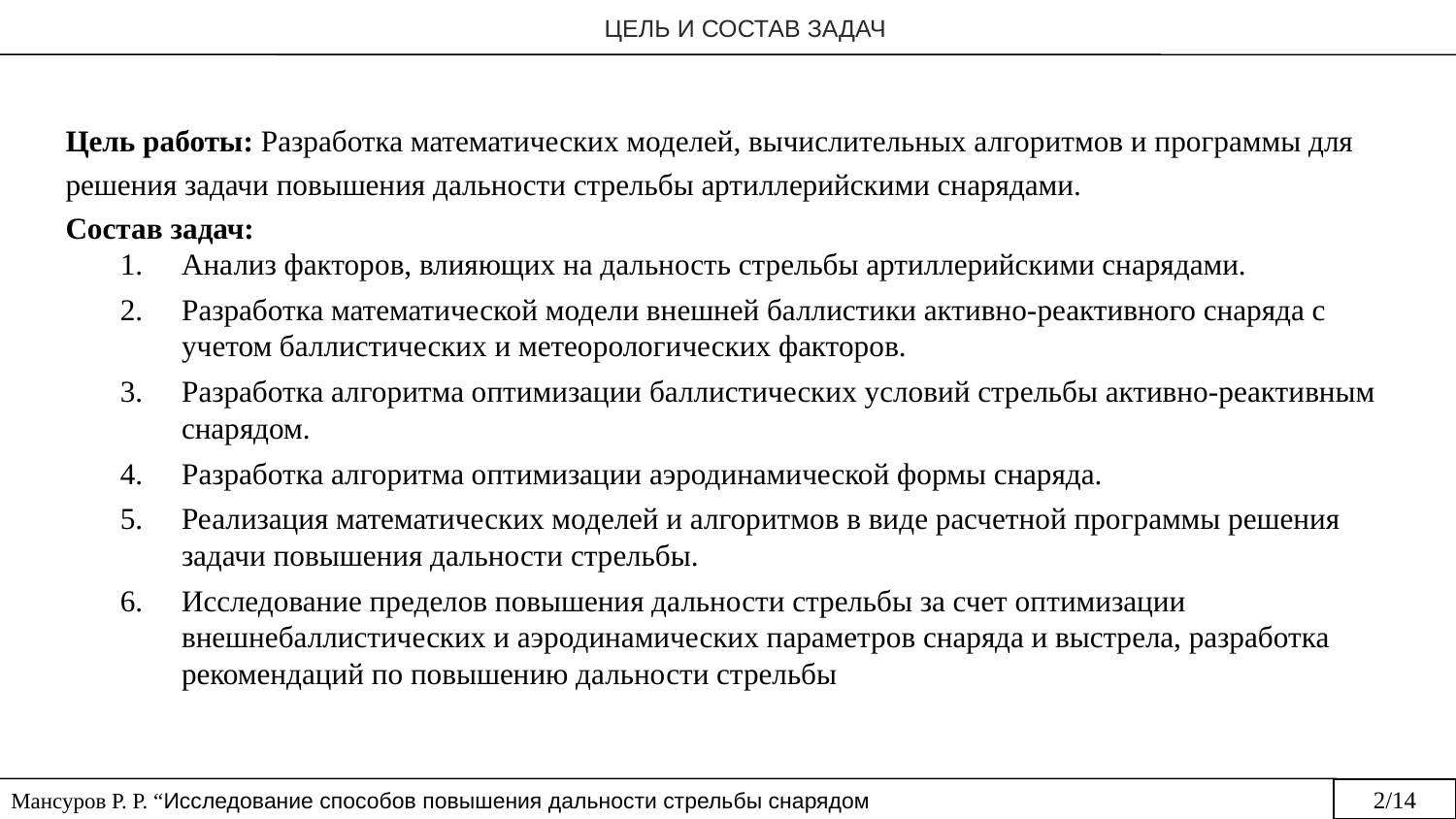

ЦЕЛЬ И СОСТАВ ЗАДАЧ

Цель работы: Разработка математических моделей, вычислительных алгоритмов и программы для решения задачи повышения дальности стрельбы артиллерийскими снарядами.
Состав задач:
Анализ факторов, влияющих на дальность стрельбы артиллерийскими снарядами.
Разработка математической модели внешней баллистики активно-реактивного снаряда с учетом баллистических и метеорологических факторов.
Разработка алгоритма оптимизации баллистических условий стрельбы активно-реактивным снарядом.
Разработка алгоритма оптимизации аэродинамической формы снаряда.
Реализация математических моделей и алгоритмов в виде расчетной программы решения задачи повышения дальности стрельбы.
Исследование пределов повышения дальности стрельбы за счет оптимизации внешнебаллистических и аэродинамических параметров снаряда и выстрела, разработка рекомендаций по повышению дальности стрельбы

2/14

Мансуров Р. Р. “Исследование способов повышения дальности стрельбы снарядом